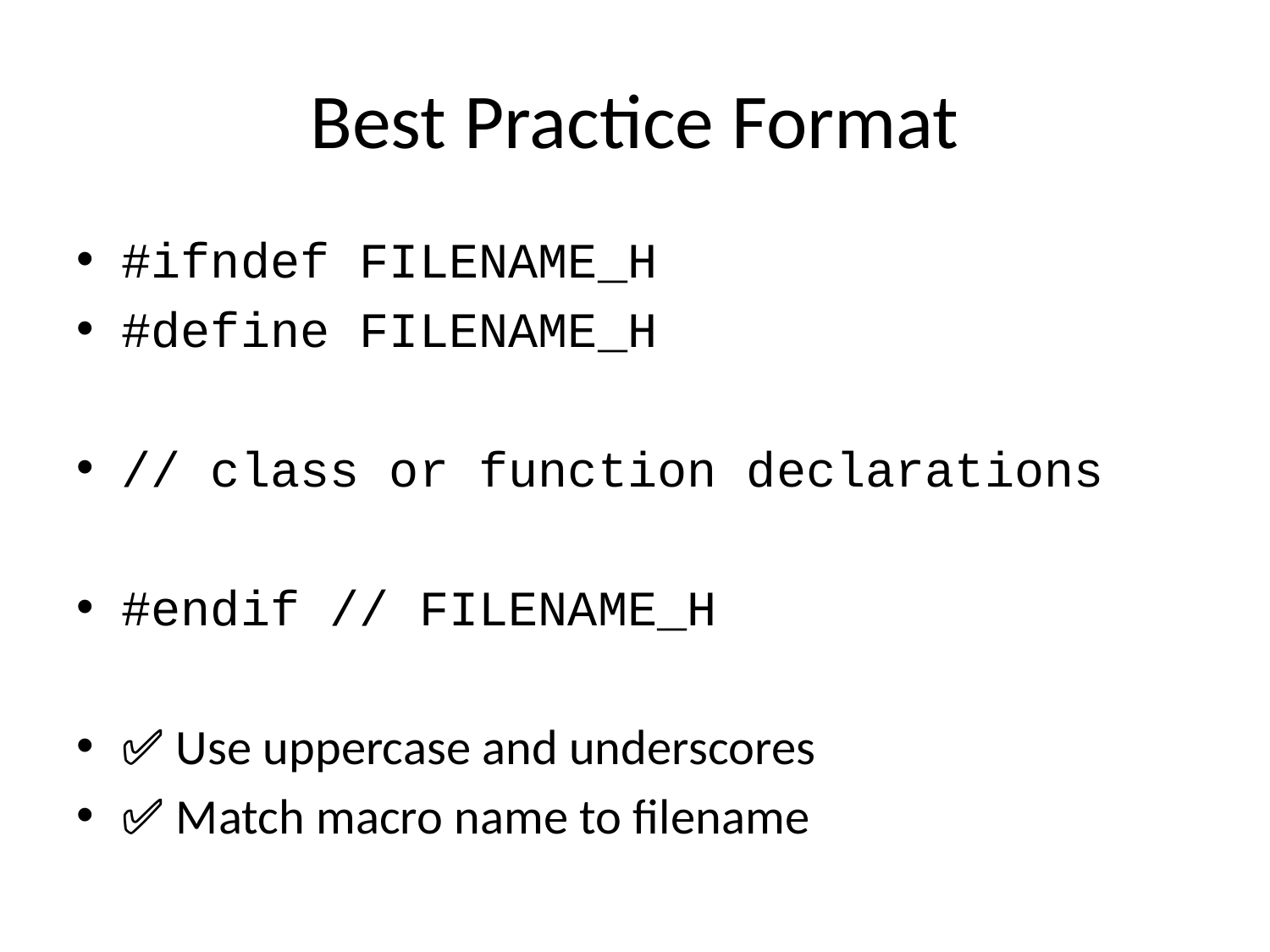

# Best Practice Format
#ifndef FILENAME_H
#define FILENAME_H

// class or function declarations

#endif // FILENAME_H

✅ Use uppercase and underscores
✅ Match macro name to filename